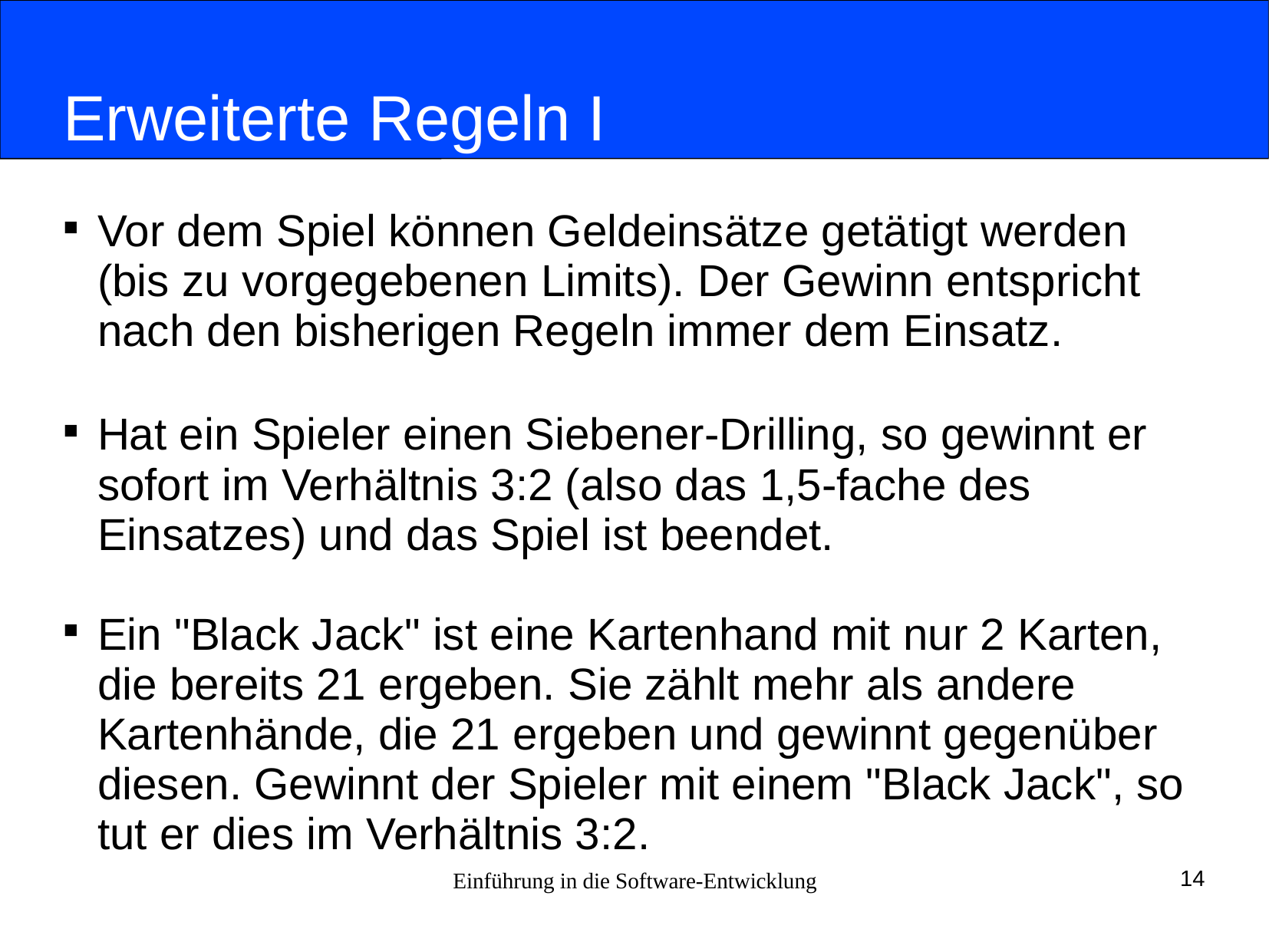

# Erweiterte Regeln I
Vor dem Spiel können Geldeinsätze getätigt werden (bis zu vorgegebenen Limits). Der Gewinn entspricht nach den bisherigen Regeln immer dem Einsatz.
Hat ein Spieler einen Siebener-Drilling, so gewinnt er sofort im Verhältnis 3:2 (also das 1,5-fache des Einsatzes) und das Spiel ist beendet.
Ein "Black Jack" ist eine Kartenhand mit nur 2 Karten, die bereits 21 ergeben. Sie zählt mehr als andere Kartenhände, die 21 ergeben und gewinnt gegenüber diesen. Gewinnt der Spieler mit einem "Black Jack", so tut er dies im Verhältnis 3:2.

Einführung in die Software-Entwicklung
14